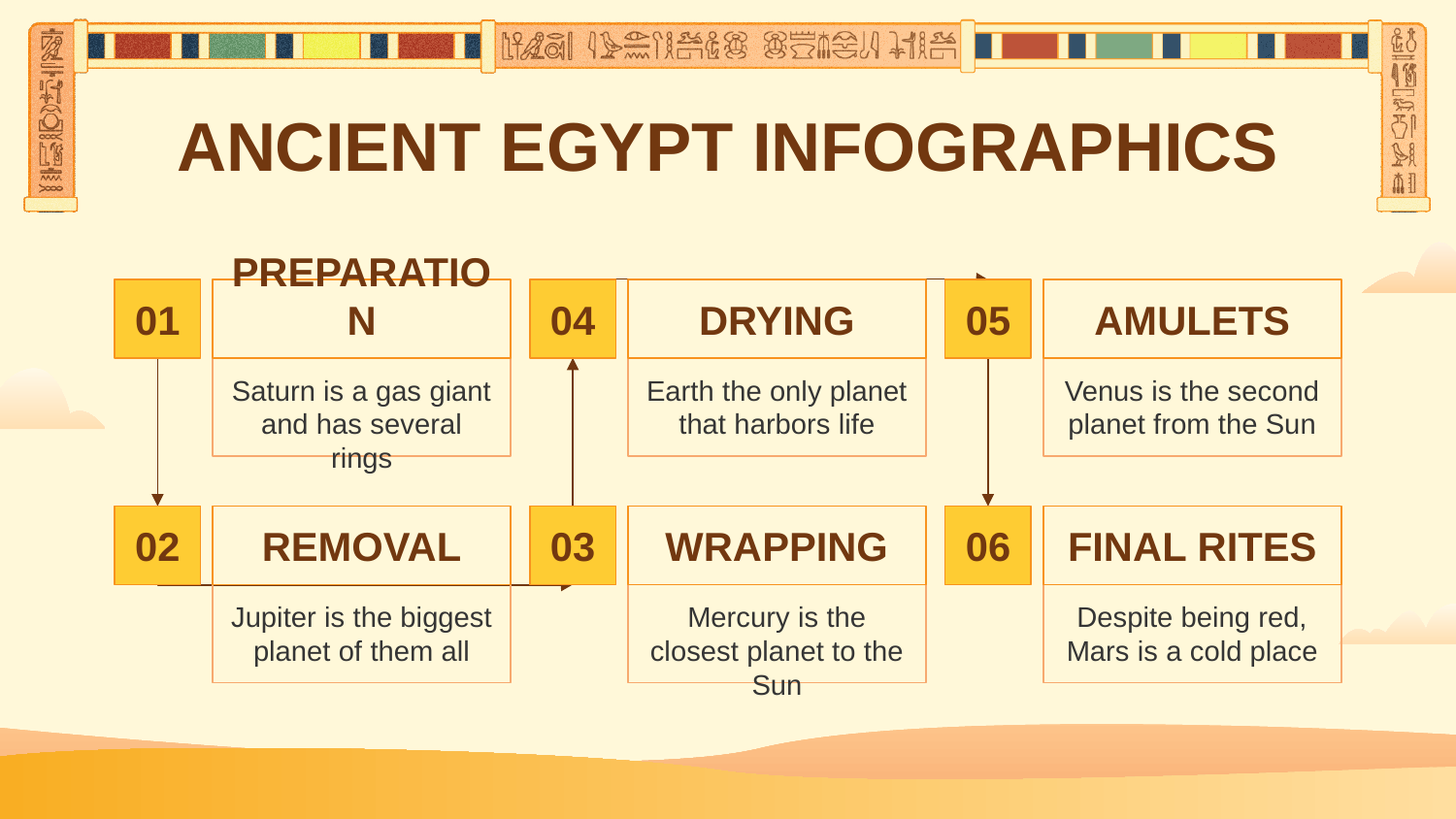

# ANCIENT EGYPT INFOGRAPHICS
04
DRYING
Earth the only planet that harbors life
01
PREPARATION
Saturn is a gas giant and has several rings
05
AMULETS
Venus is the second planet from the Sun
02
REMOVAL
Jupiter is the biggest planet of them all
03
WRAPPING
Mercury is the closest planet to the Sun
06
FINAL RITES
Despite being red, Mars is a cold place